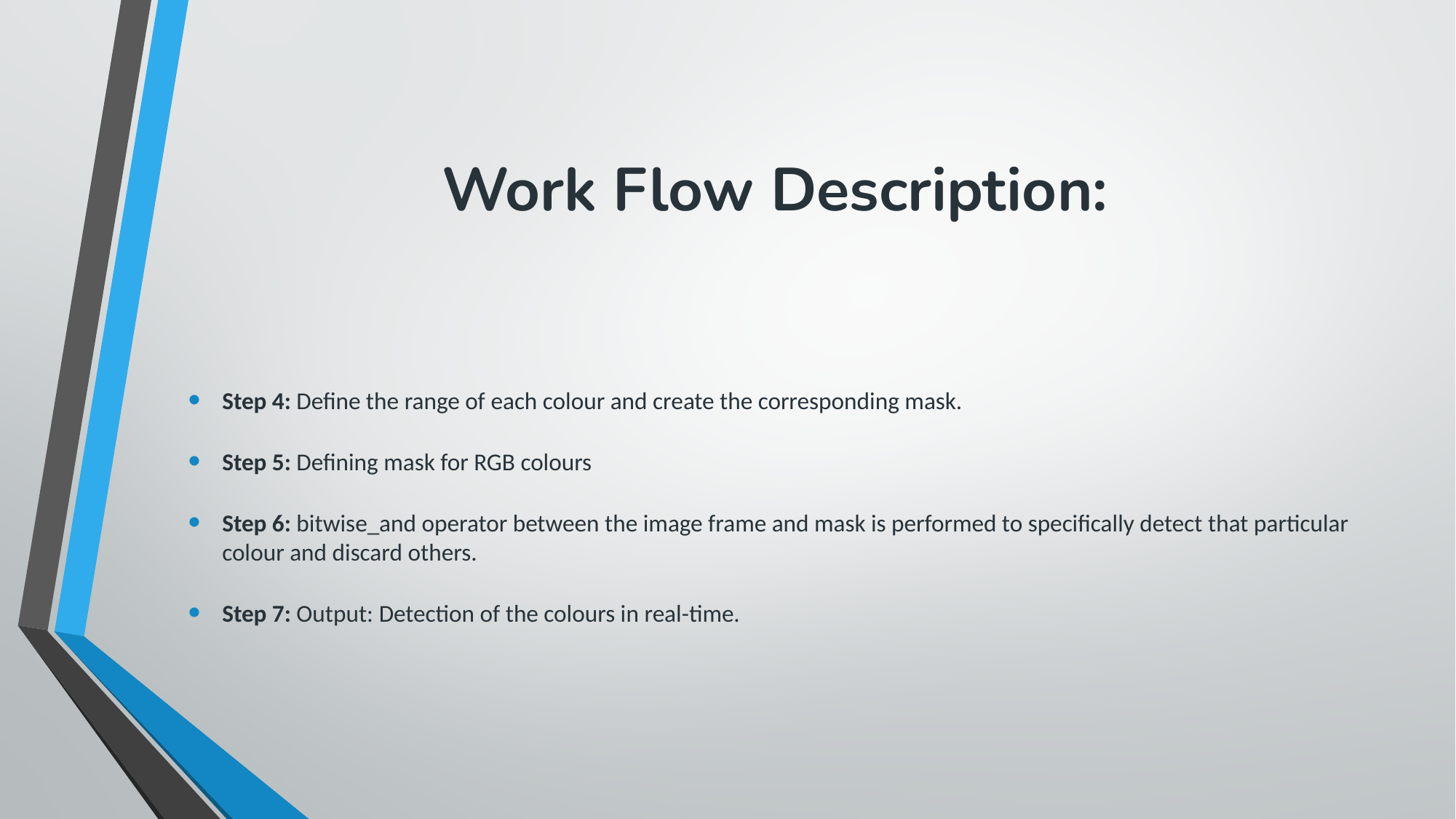

# Work Flow Description:

Step 4: Define the range of each colour and create the corresponding mask.
Step 5: Defining mask for RGB colours
Step 6: bitwise_and operator between the image frame and mask is performed to specifically detect that particular colour and discard others.
Step 7: Output: Detection of the colours in real-time.